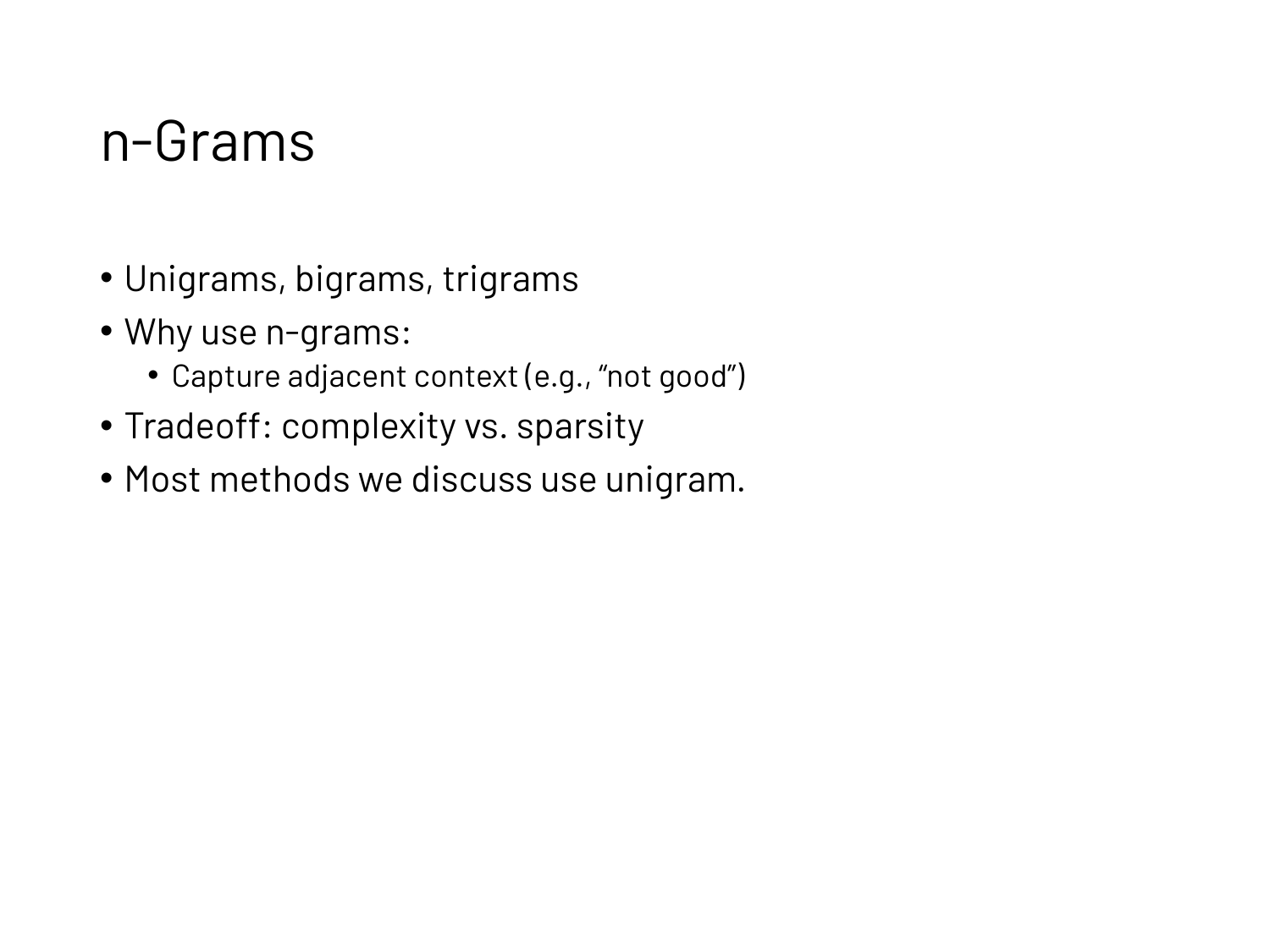

# n-Grams
Unigrams, bigrams, trigrams
Why use n-grams:
Capture adjacent context (e.g., “not good”)
Tradeoff: complexity vs. sparsity
Most methods we discuss use unigram.